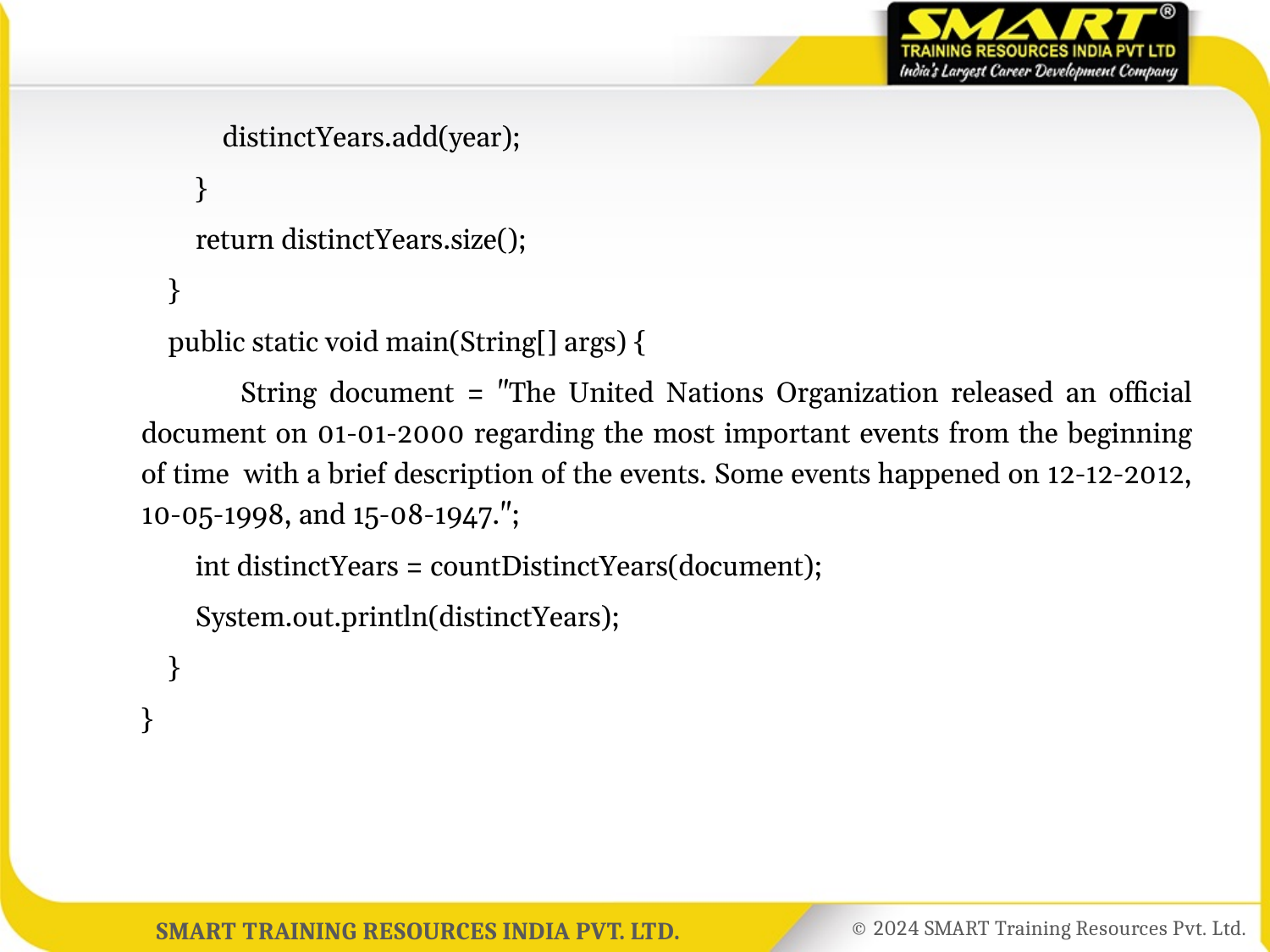

distinctYears.add(year);
	        }
	        return distinctYears.size();
	    }
	    public static void main(String[] args) {
	        String document = "The United Nations Organization released an official document on 01-01-2000 regarding the most important events from the beginning of time  with a brief description of the events. Some events happened on 12-12-2012, 10-05-1998, and 15-08-1947.";
	        int distinctYears = countDistinctYears(document);
	        System.out.println(distinctYears);
	    }
	}